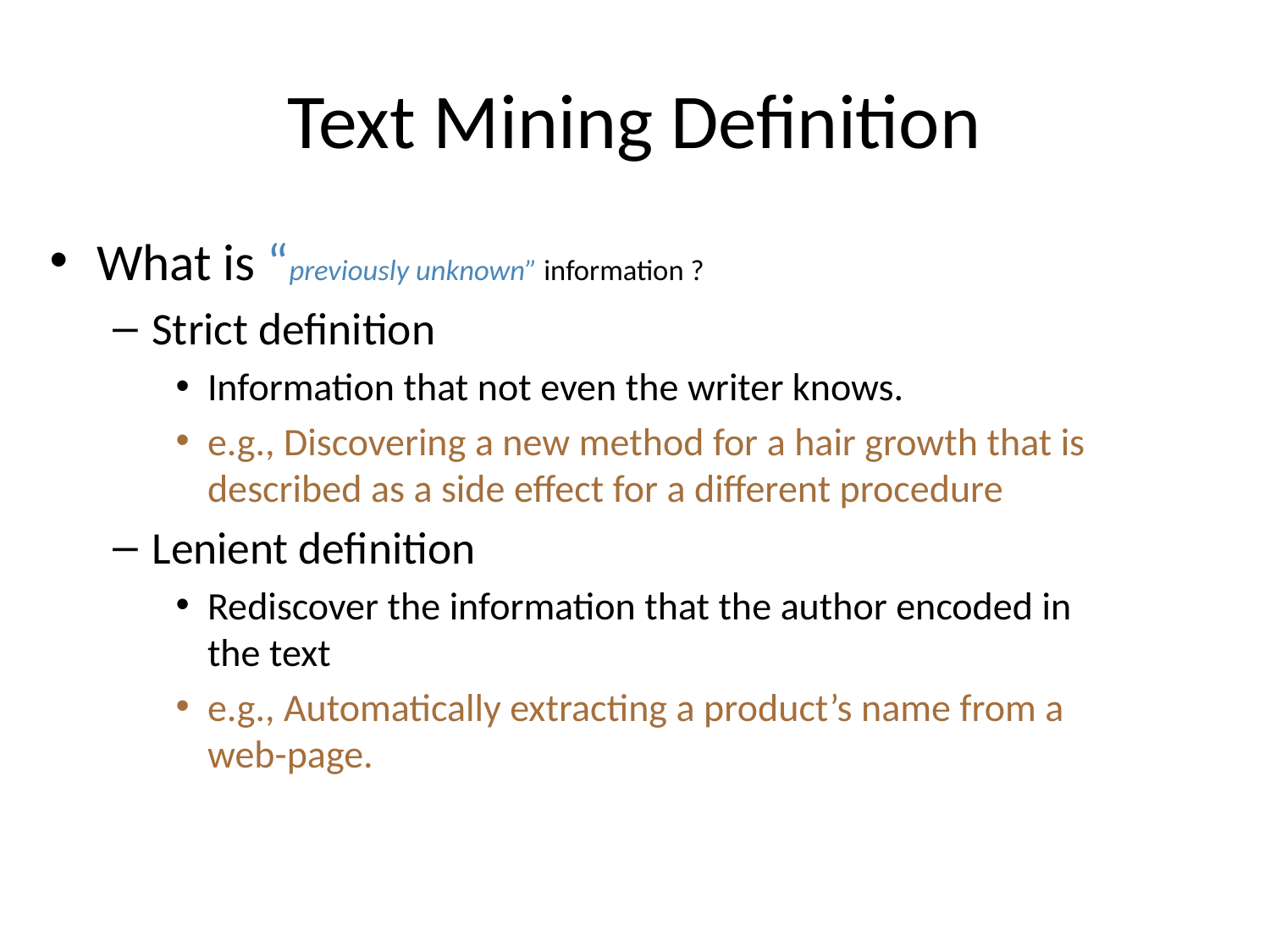

# Text Mining Definition
What is “previously unknown” information ?
Strict definition
Information that not even the writer knows.
e.g., Discovering a new method for a hair growth that is described as a side effect for a different procedure
Lenient definition
Rediscover the information that the author encoded in the text
e.g., Automatically extracting a product’s name from a web-page.